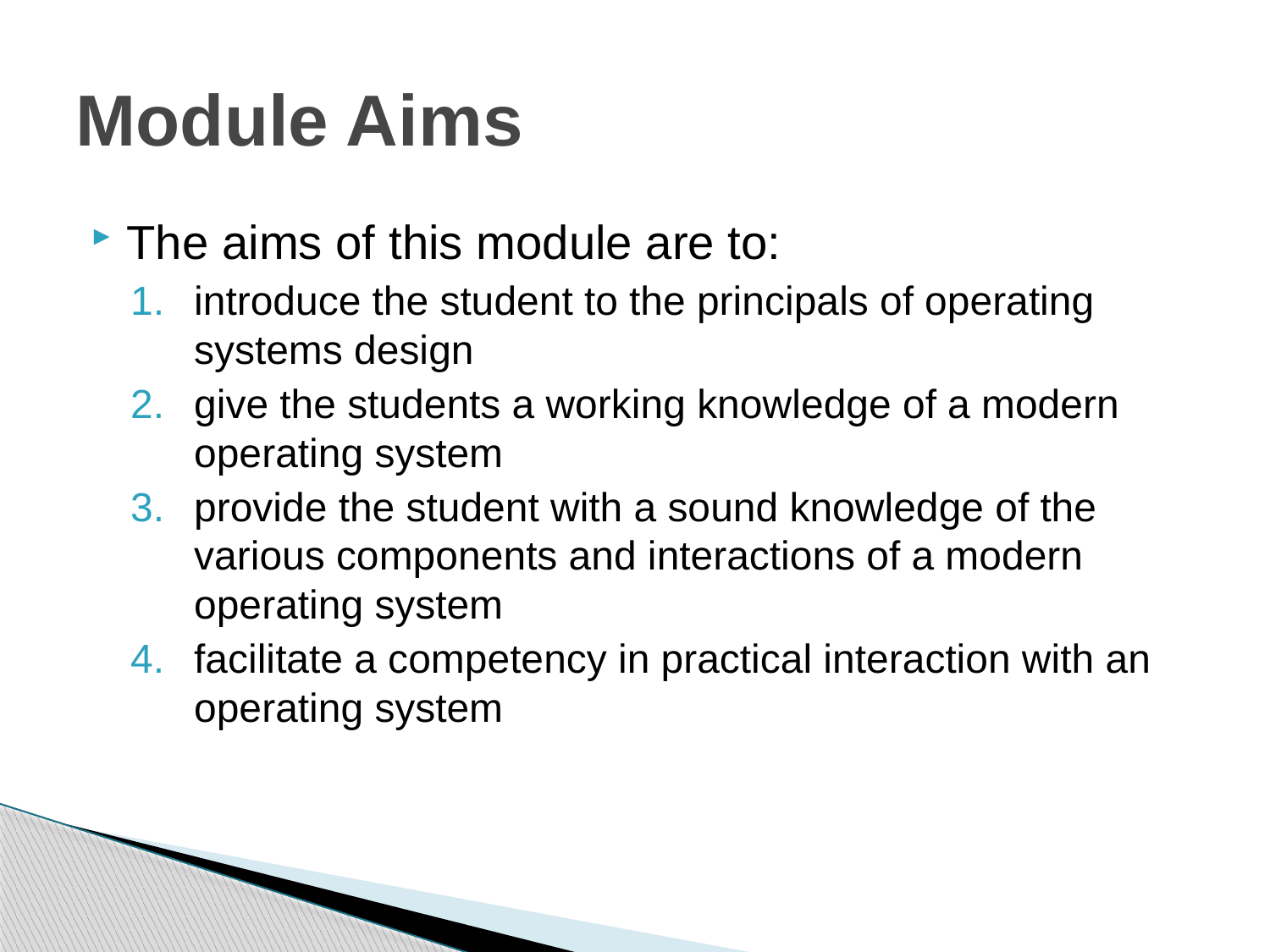

# Module Aims
The aims of this module are to:
introduce the student to the principals of operating systems design
give the students a working knowledge of a modern operating system
provide the student with a sound knowledge of the various components and interactions of a modern operating system
facilitate a competency in practical interaction with an operating system